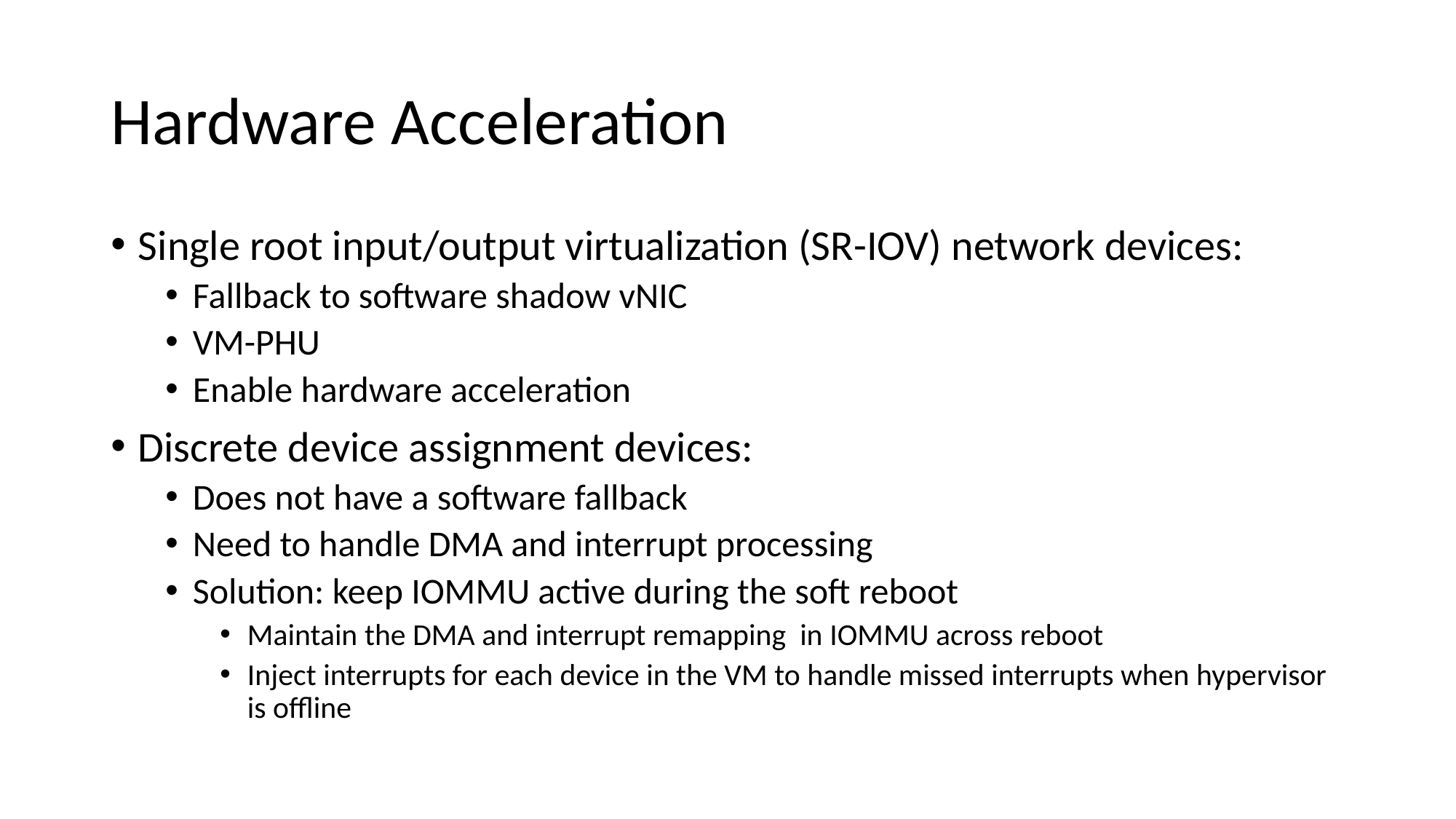

# Hardware Acceleration
Single root input/output virtualization (SR-IOV) network devices:
Fallback to software shadow vNIC
VM-PHU
Enable hardware acceleration
Discrete device assignment devices:
Does not have a software fallback
Need to handle DMA and interrupt processing
Solution: keep IOMMU active during the soft reboot
Maintain the DMA and interrupt remapping  in IOMMU across reboot
Inject interrupts for each device in the VM to handle missed interrupts when hypervisor is offline